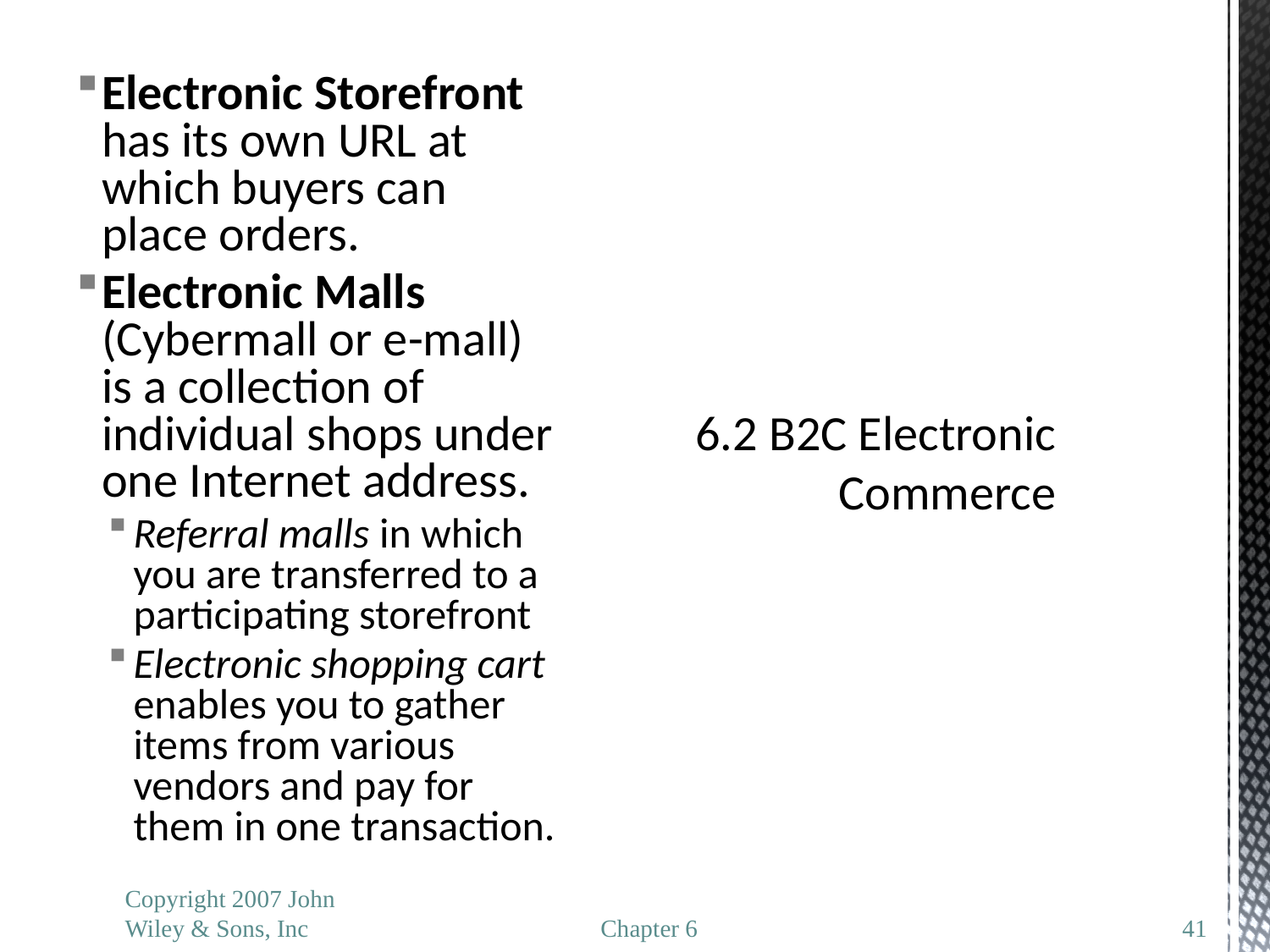

Electronic Storefront has its own URL at which buyers can place orders.
Electronic Malls (Cybermall or e-mall) is a collection of individual shops under one Internet address.
Referral malls in which you are transferred to a participating storefront
Electronic shopping cart enables you to gather items from various vendors and pay for them in one transaction.
# 6.2 B2C Electronic Commerce
Copyright 2007 John Wiley & Sons, Inc
Chapter 6
41